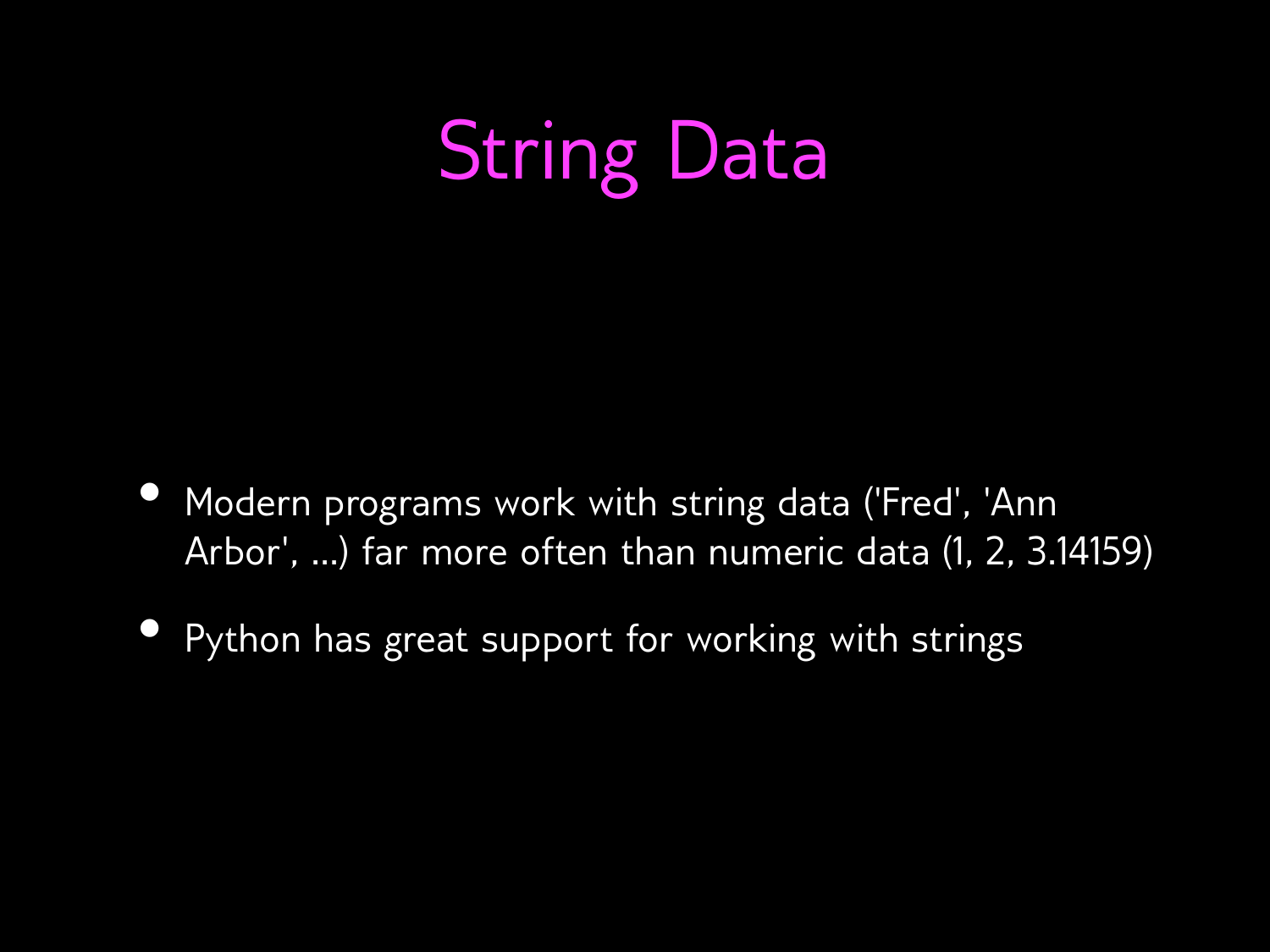

# String Data
Modern programs work with string data ('Fred', 'Ann Arbor', ...) far more often than numeric data (1, 2, 3.14159)
Python has great support for working with strings